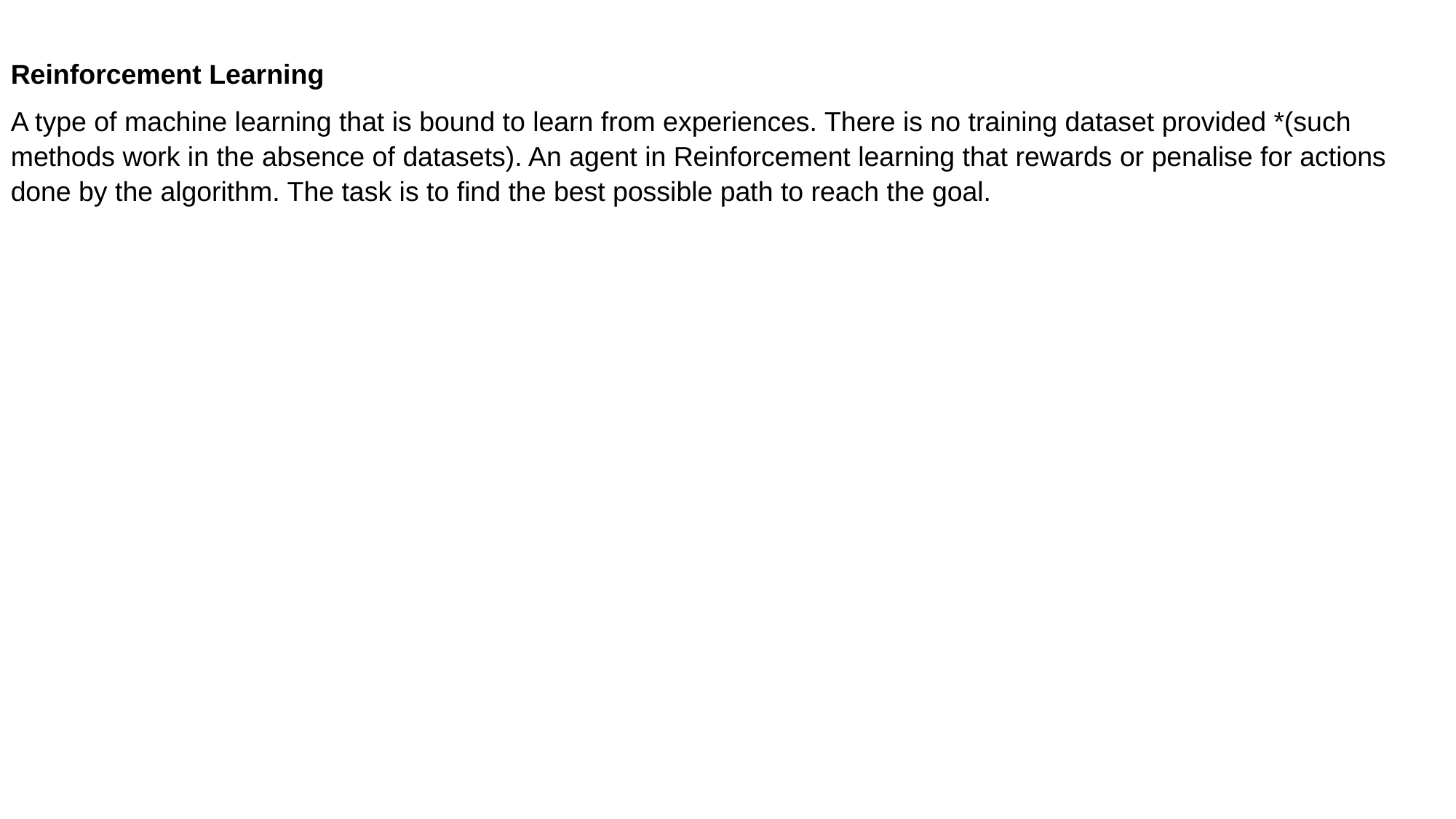

Reinforcement Learning
A type of machine learning that is bound to learn from experiences. There is no training dataset provided *(such methods work in the absence of datasets). An agent in Reinforcement learning that rewards or penalise for actions done by the algorithm. The task is to find the best possible path to reach the goal.